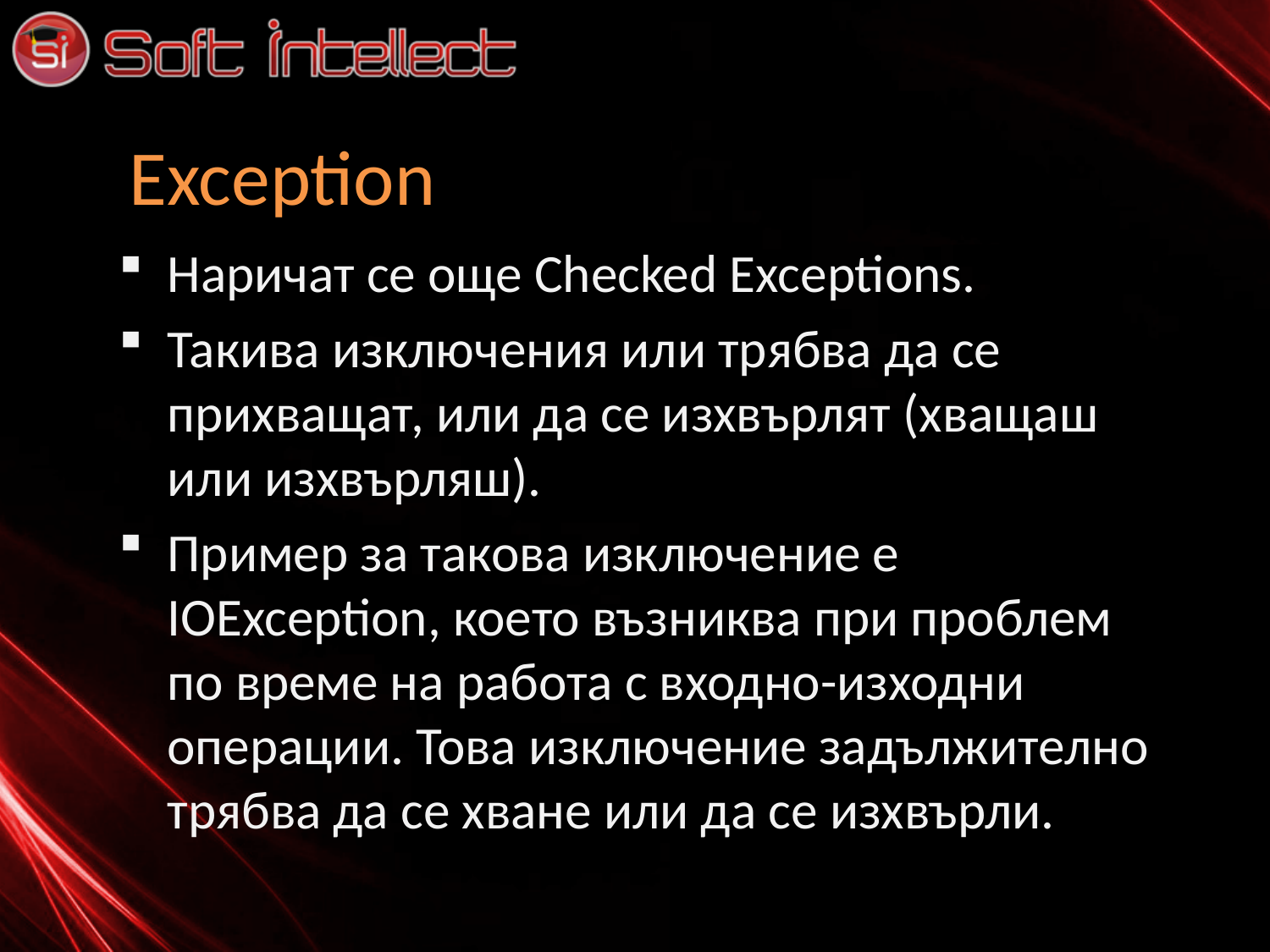

# Exception
Наричат се още Checked Exceptions.
Такива изключения или трябва да се прихващат, или да се изхвърлят (хващаш или изхвърляш).
Пример за такова изключение е IOException, което възниква при проблем по време на работа с входно-изходни операции. Това изключение задължително трябва да се хване или да се изхвърли.